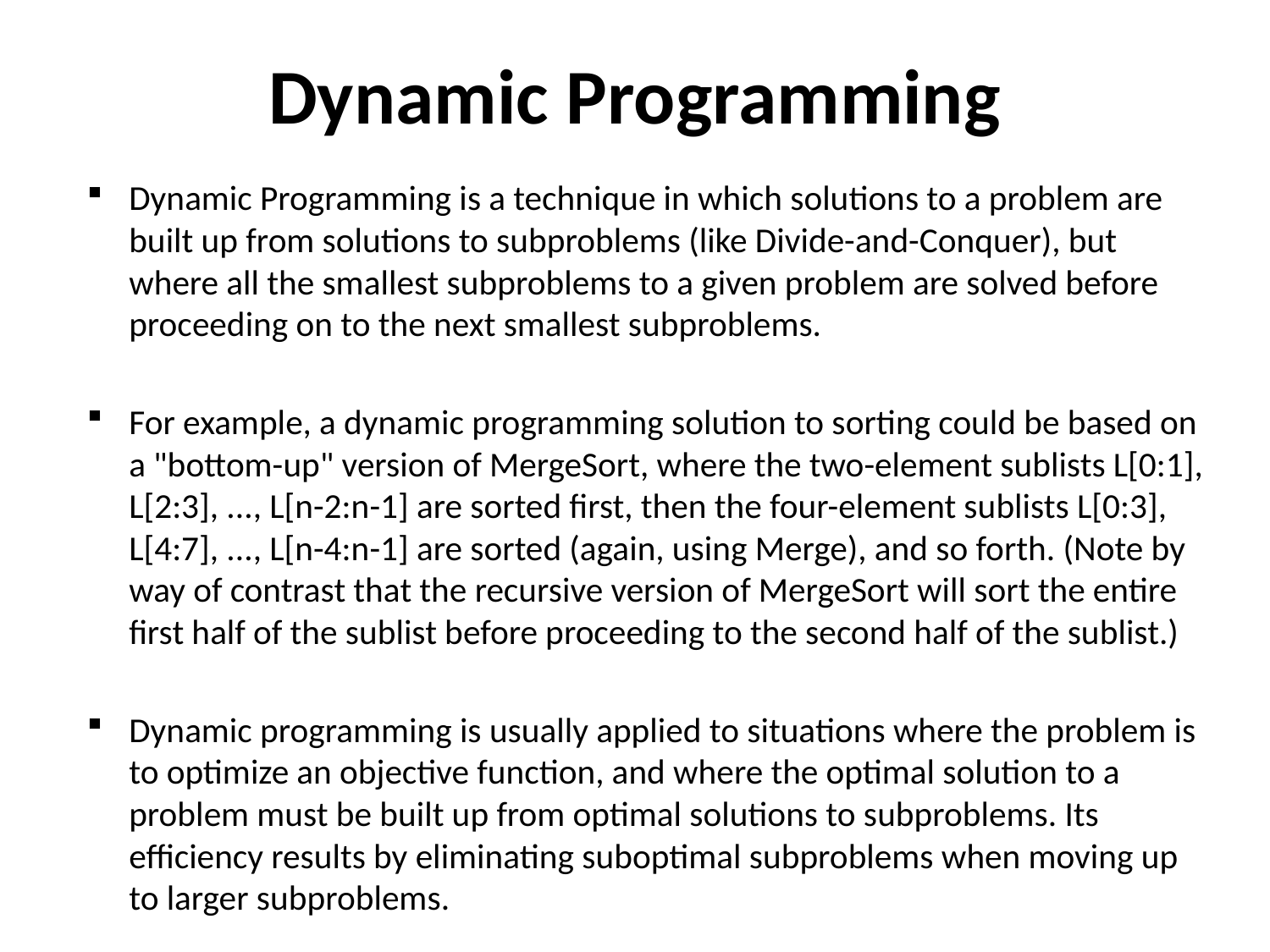

# Dynamic Programming
Dynamic Programming is a technique in which solutions to a problem are built up from solutions to subproblems (like Divide-and-Conquer), but where all the smallest subproblems to a given problem are solved before proceeding on to the next smallest subproblems.

For example, a dynamic programming solution to sorting could be based on a "bottom-up" version of MergeSort, where the two-element sublists L[0:1], L[2:3], ..., L[n-2:n-1] are sorted first, then the four-element sublists L[0:3], L[4:7], ..., L[n-4:n-1] are sorted (again, using Merge), and so forth. (Note by way of contrast that the recursive version of MergeSort will sort the entire first half of the sublist before proceeding to the second half of the sublist.)

Dynamic programming is usually applied to situations where the problem is to optimize an objective function, and where the optimal solution to a problem must be built up from optimal solutions to subproblems. Its efficiency results by eliminating suboptimal subproblems when moving up to larger subproblems.